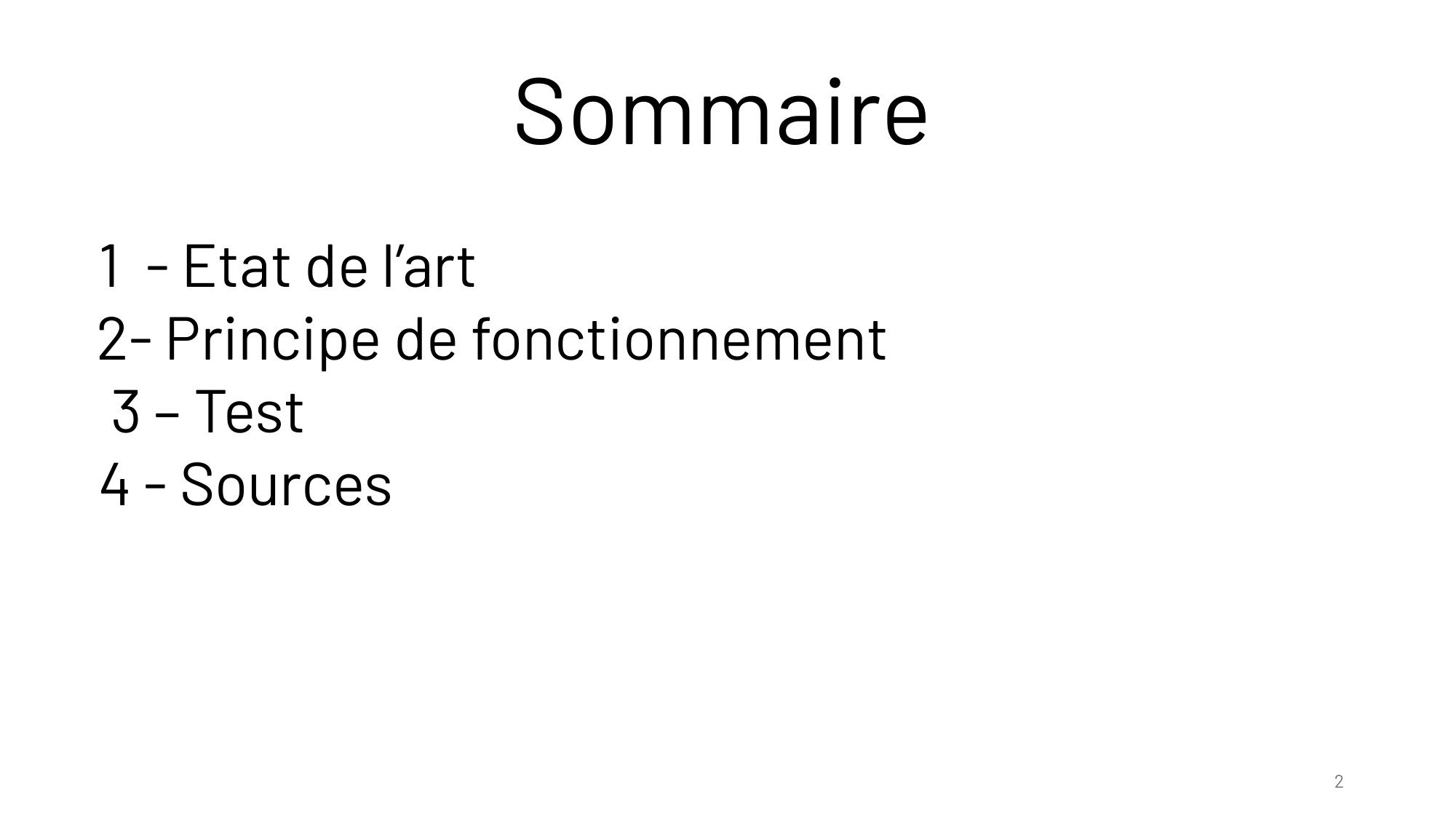

# Sommaire
- Etat de l’art
- Principe de fonctionnement
 3 – Test
4 - Sources
2